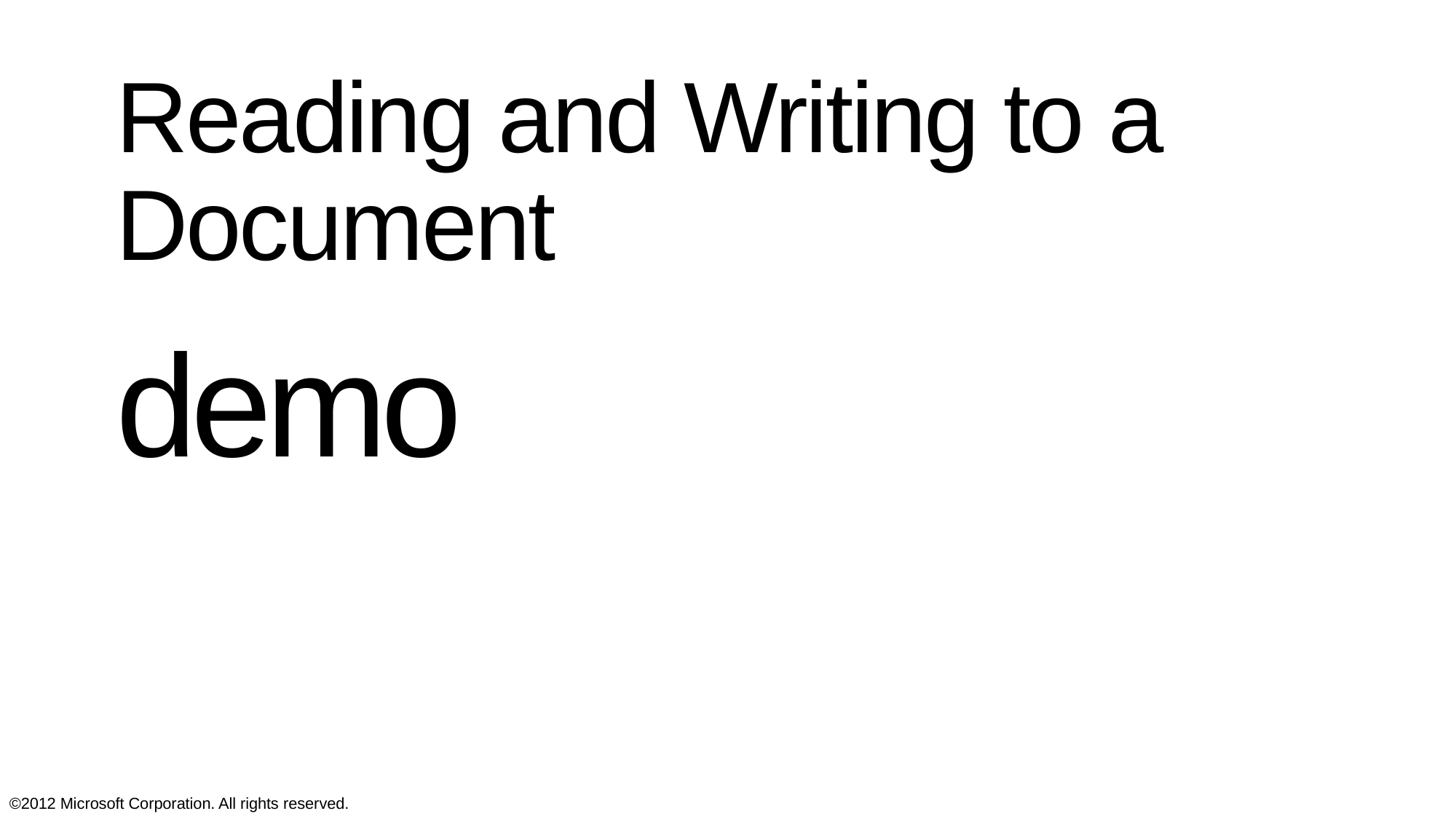

Reading and Writing to a Document
demo